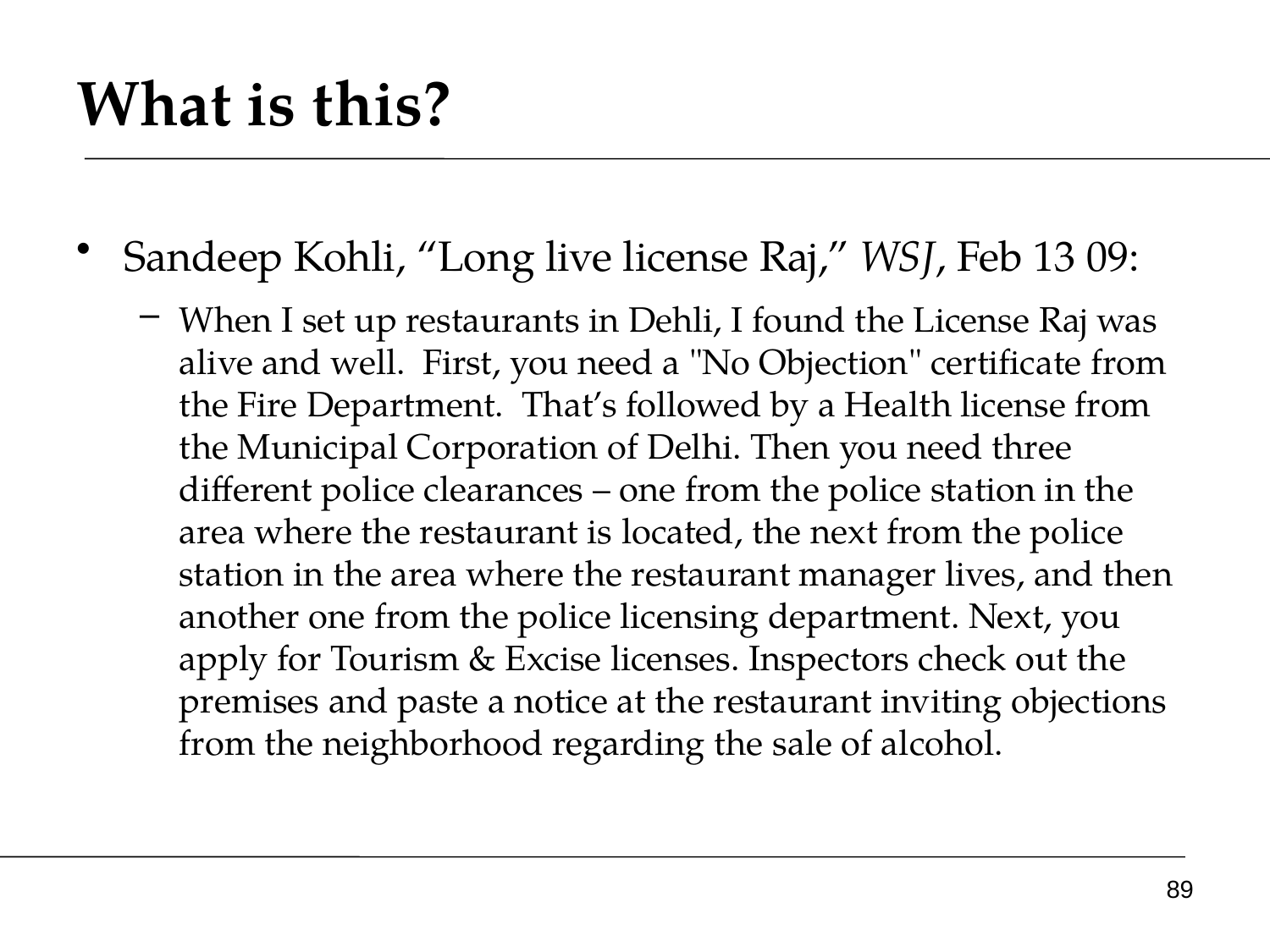

# What is this?
Sandeep Kohli, “Long live license Raj,” WSJ, Feb 13 09:
When I set up restaurants in Dehli, I found the License Raj was alive and well.  First, you need a "No Objection" certificate from the Fire Department.  That’s followed by a Health license from the Municipal Corporation of Delhi. Then you need three different police clearances – one from the police station in the area where the restaurant is located, the next from the police station in the area where the restaurant manager lives, and then another one from the police licensing department. Next, you apply for Tourism & Excise licenses. Inspectors check out the premises and paste a notice at the restaurant inviting objections from the neighborhood regarding the sale of alcohol.
89